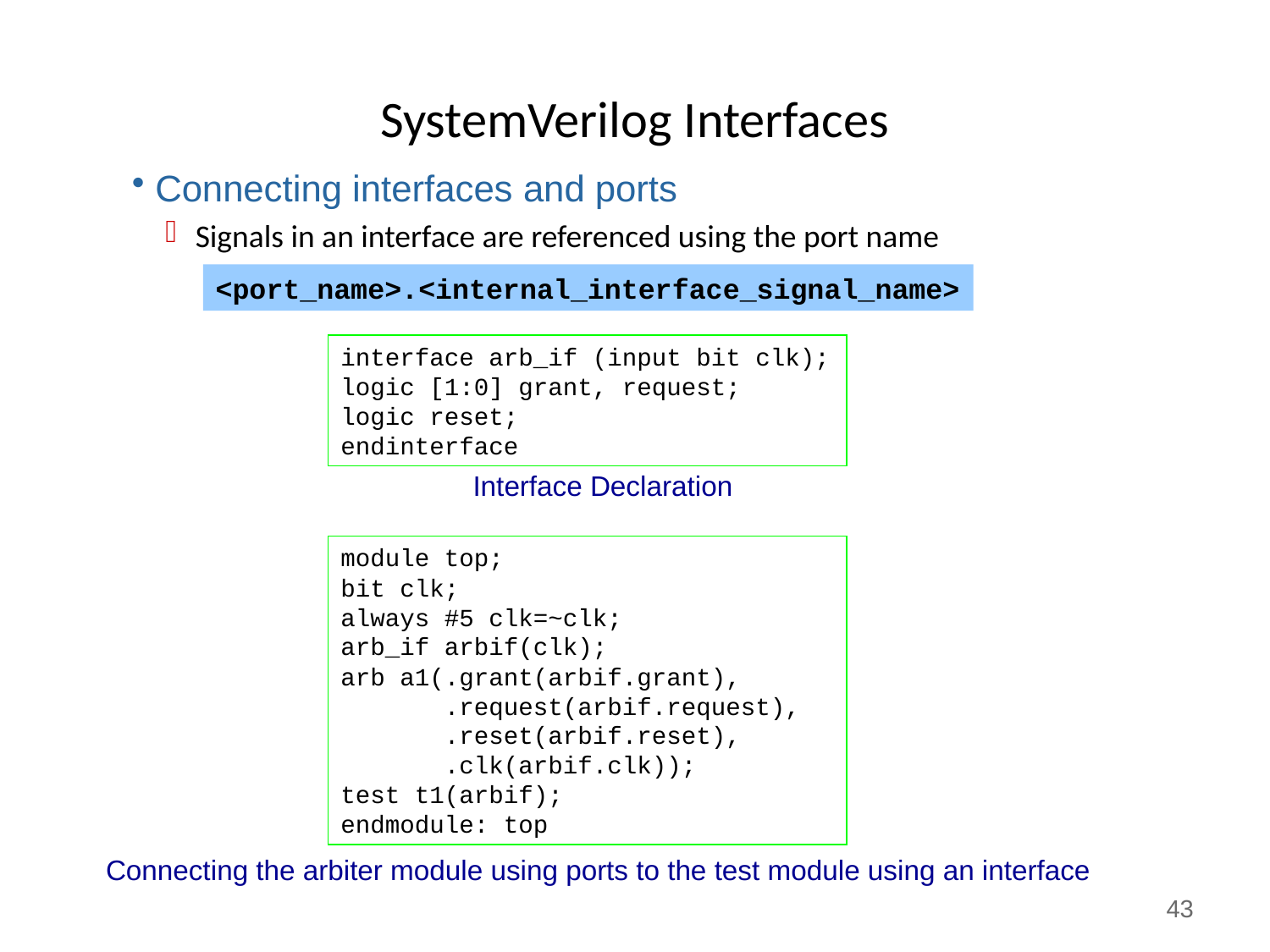

# SystemVerilog Interfaces
 Connecting interfaces and ports
Signals in an interface are referenced using the port name

<port_name>.<internal_interface_signal_name>
interface arb_if (input bit clk);
logic [1:0] grant, request;
logic reset;
endinterface
Interface Declaration
module top;
bit clk;
always #5 clk=~clk;
arb_if arbif(clk);
arb a1(.grant(arbif.grant),
       .request(arbif.request),
       .reset(arbif.reset),
       .clk(arbif.clk));
test t1(arbif);
endmodule: top
Connecting the arbiter module using ports to the test module using an interface
43